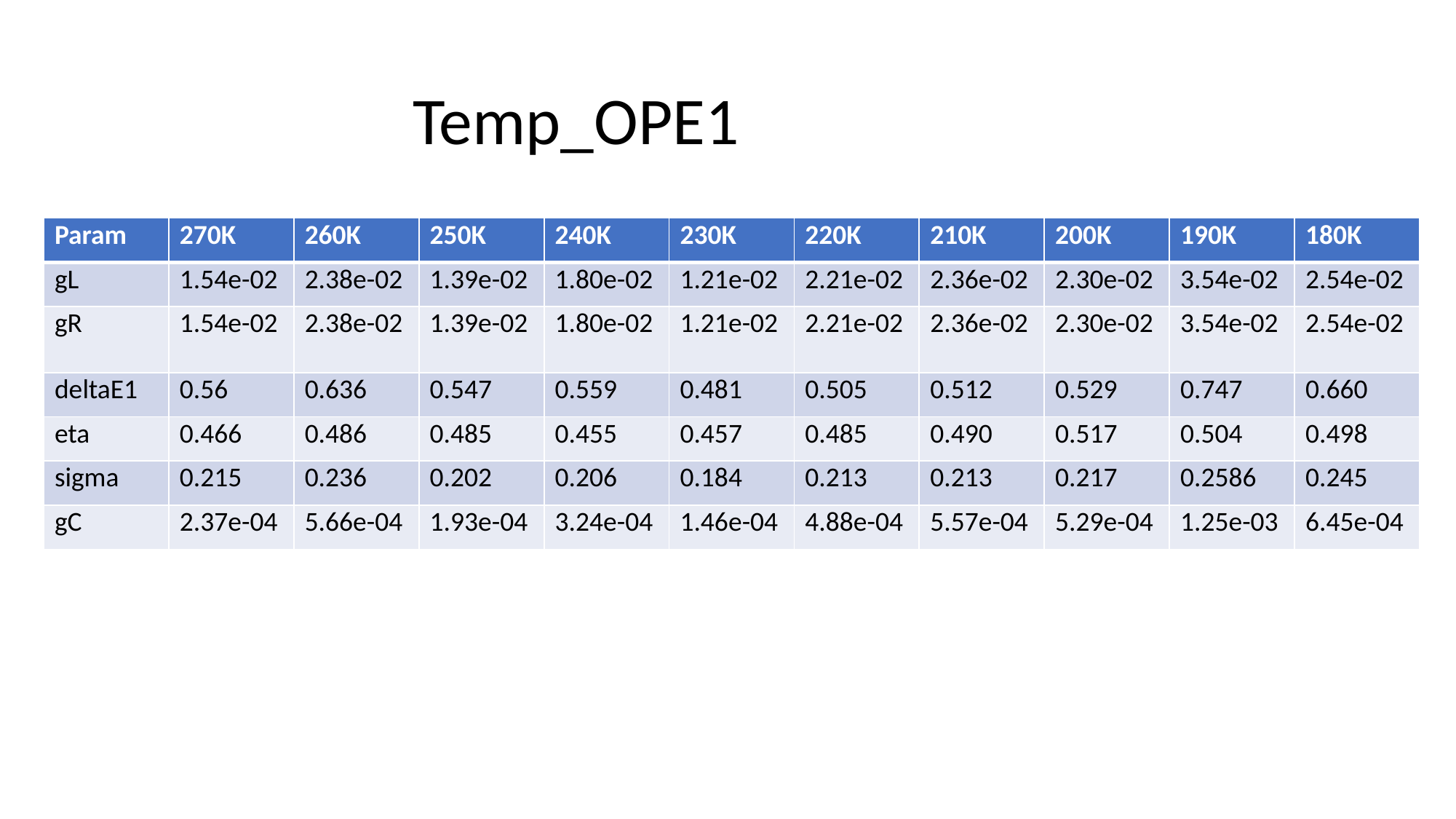

# Temp_OPE1
| Param | 270K | 260K | 250K | 240K | 230K | 220K | 210K | 200K | 190K | 180K |
| --- | --- | --- | --- | --- | --- | --- | --- | --- | --- | --- |
| gL | 1.54e-02 | 2.38e-02 | 1.39e-02 | 1.80e-02 | 1.21e-02 | 2.21e-02 | 2.36e-02 | 2.30e-02 | 3.54e-02 | 2.54e-02 |
| gR | 1.54e-02 | 2.38e-02 | 1.39e-02 | 1.80e-02 | 1.21e-02 | 2.21e-02 | 2.36e-02 | 2.30e-02 | 3.54e-02 | 2.54e-02 |
| deltaE1 | 0.56 | 0.636 | 0.547 | 0.559 | 0.481 | 0.505 | 0.512 | 0.529 | 0.747 | 0.660 |
| eta | 0.466 | 0.486 | 0.485 | 0.455 | 0.457 | 0.485 | 0.490 | 0.517 | 0.504 | 0.498 |
| sigma | 0.215 | 0.236 | 0.202 | 0.206 | 0.184 | 0.213 | 0.213 | 0.217 | 0.2586 | 0.245 |
| gC | 2.37e-04 | 5.66e-04 | 1.93e-04 | 3.24e-04 | 1.46e-04 | 4.88e-04 | 5.57e-04 | 5.29e-04 | 1.25e-03 | 6.45e-04 |